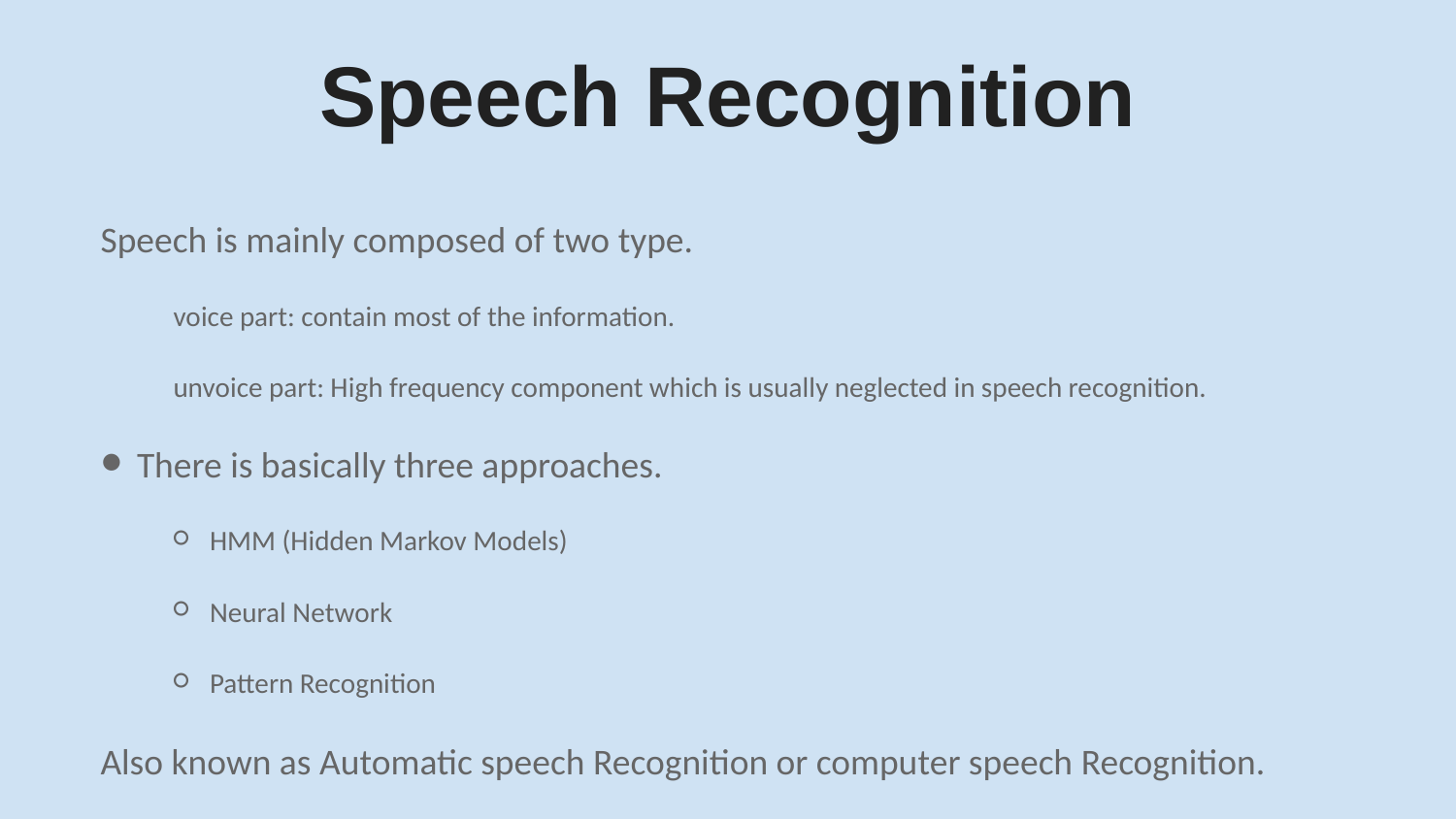

# Speech Recognition
Speech is mainly composed of two type.
voice part: contain most of the information.
unvoice part: High frequency component which is usually neglected in speech recognition.
There is basically three approaches.
HMM (Hidden Markov Models)
Neural Network
Pattern Recognition
Also known as Automatic speech Recognition or computer speech Recognition.
Speech Recognition is enables humans to communicate with computer through speaking.